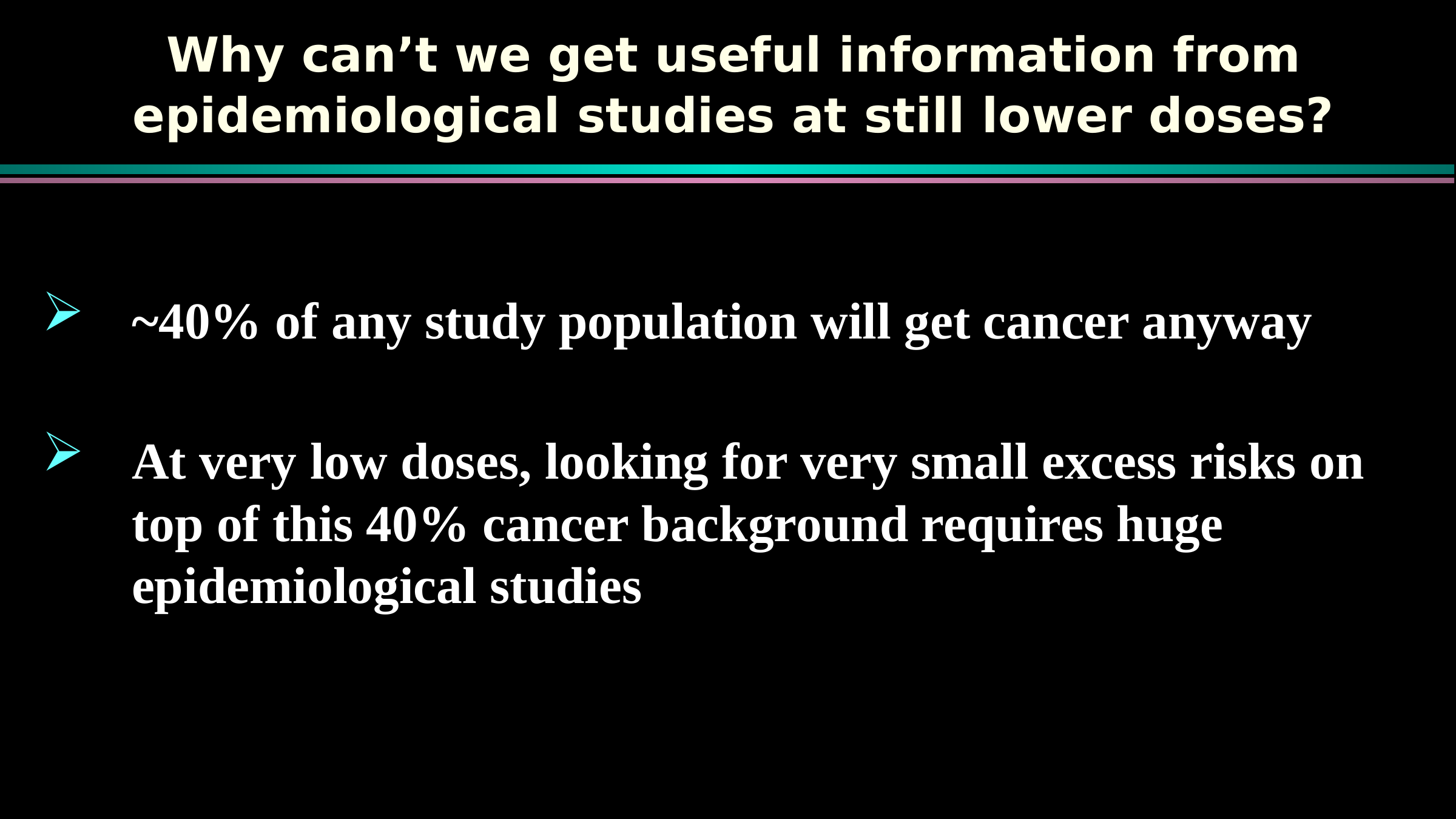

Why can’t we get useful information from epidemiological studies at still lower doses?

~40% of any study population will get cancer anyway

At very low doses, looking for very small excess risks on top of this 40% cancer background requires huge epidemiological studies